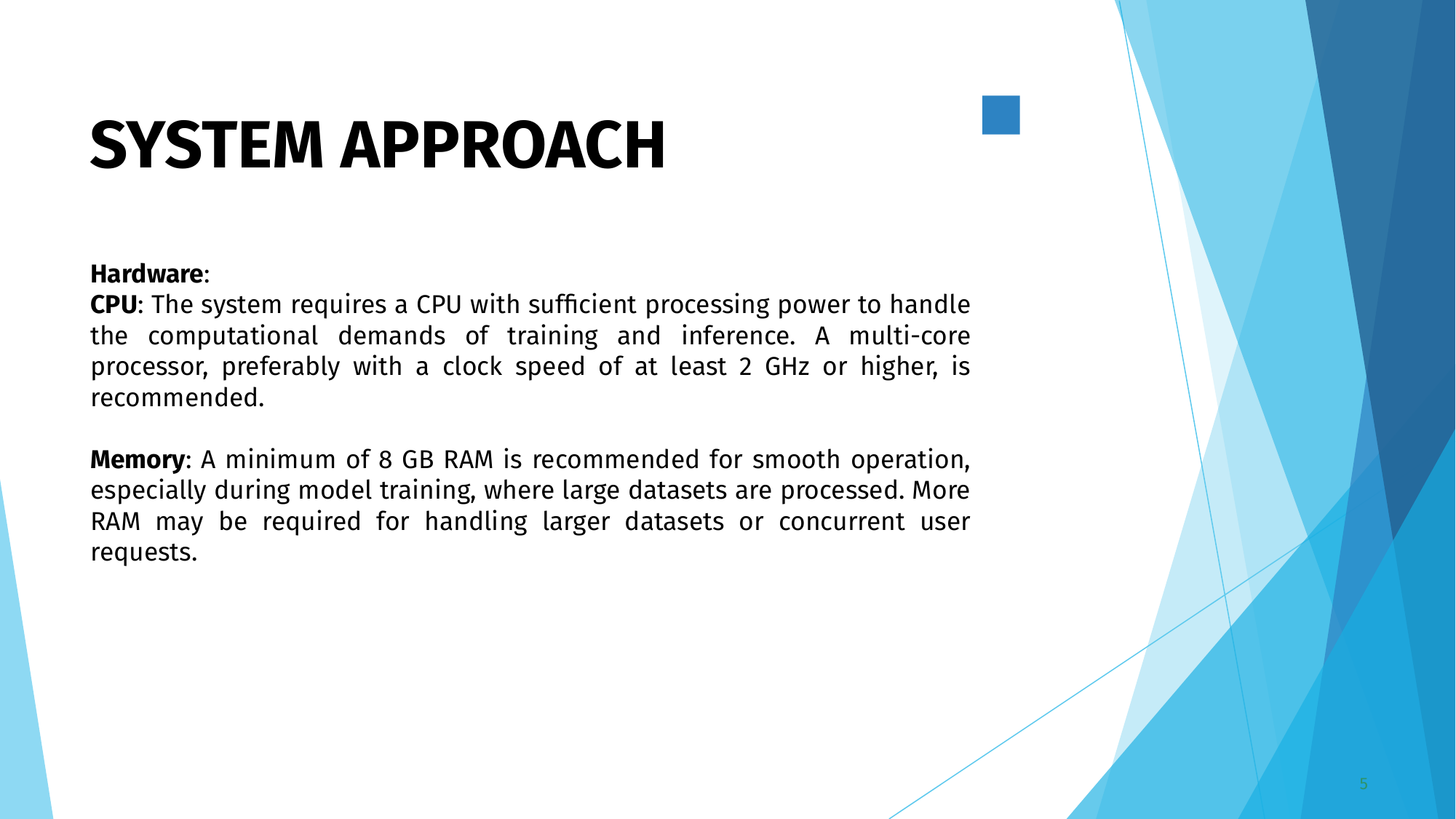

# SYSTEM APPROACH
Hardware:
CPU: The system requires a CPU with sufficient processing power to handle the computational demands of training and inference. A multi-core processor, preferably with a clock speed of at least 2 GHz or higher, is recommended.

Memory: A minimum of 8 GB RAM is recommended for smooth operation, especially during model training, where large datasets are processed. More RAM may be required for handling larger datasets or concurrent user requests.

5